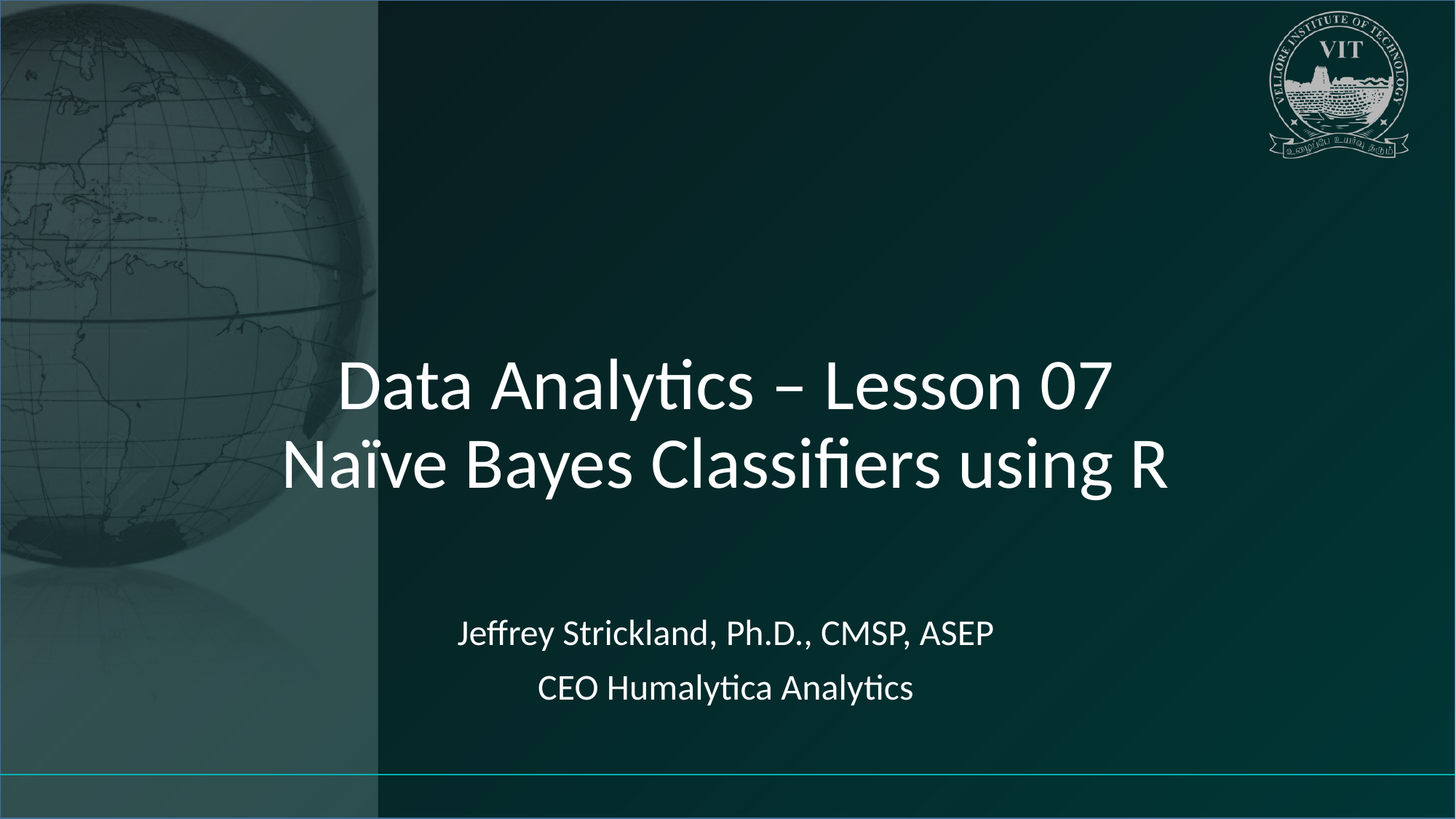

# Data Analytics – Lesson 07 Naïve Bayes Classifiers using R

Jeffrey Strickland, Ph.D., CMSP, ASEP
CEO Humalytica Analytics